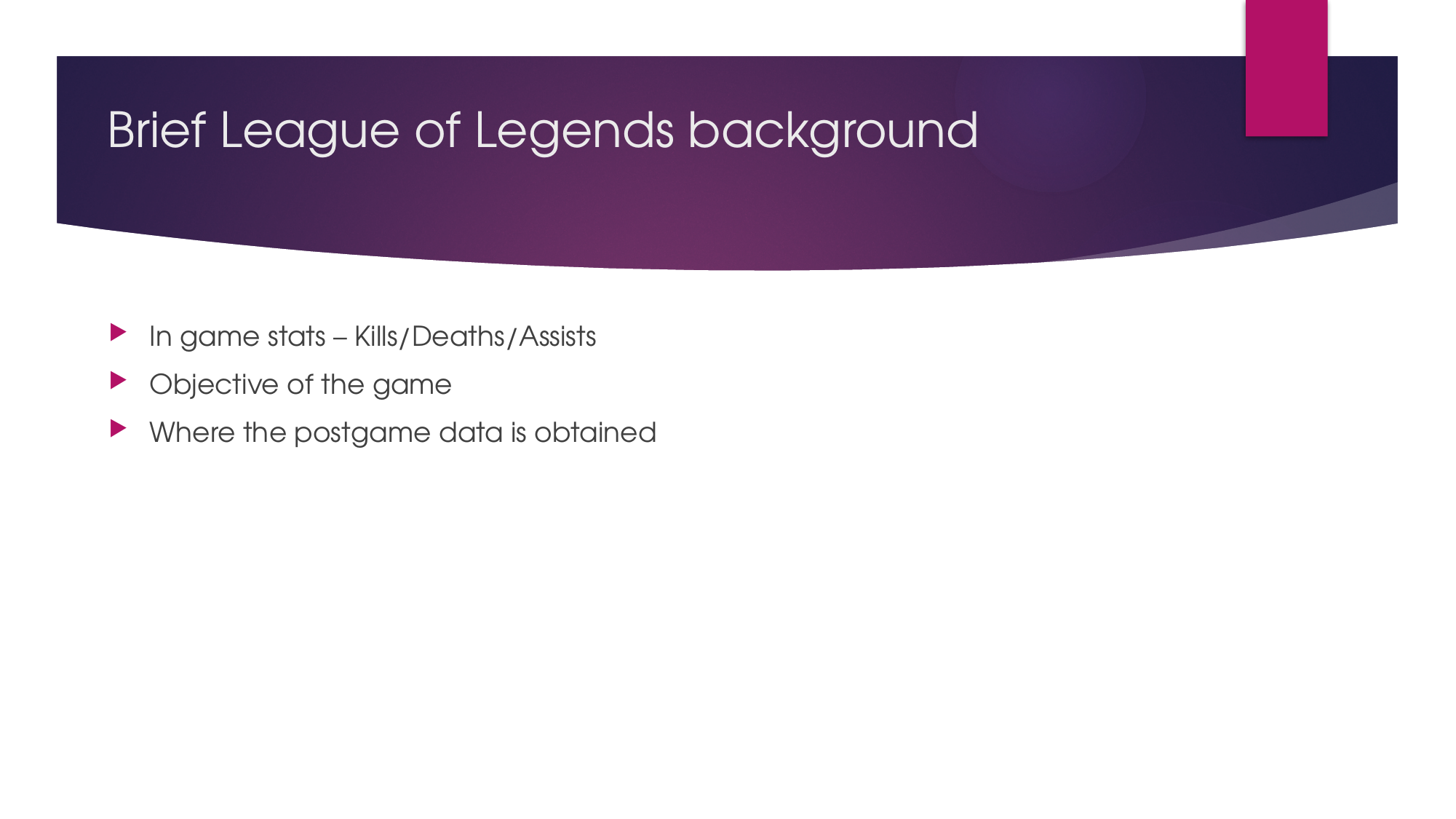

# Brief League of Legends background

In game stats – Kills/Deaths/Assists
Objective of the game
Where the postgame data is obtained